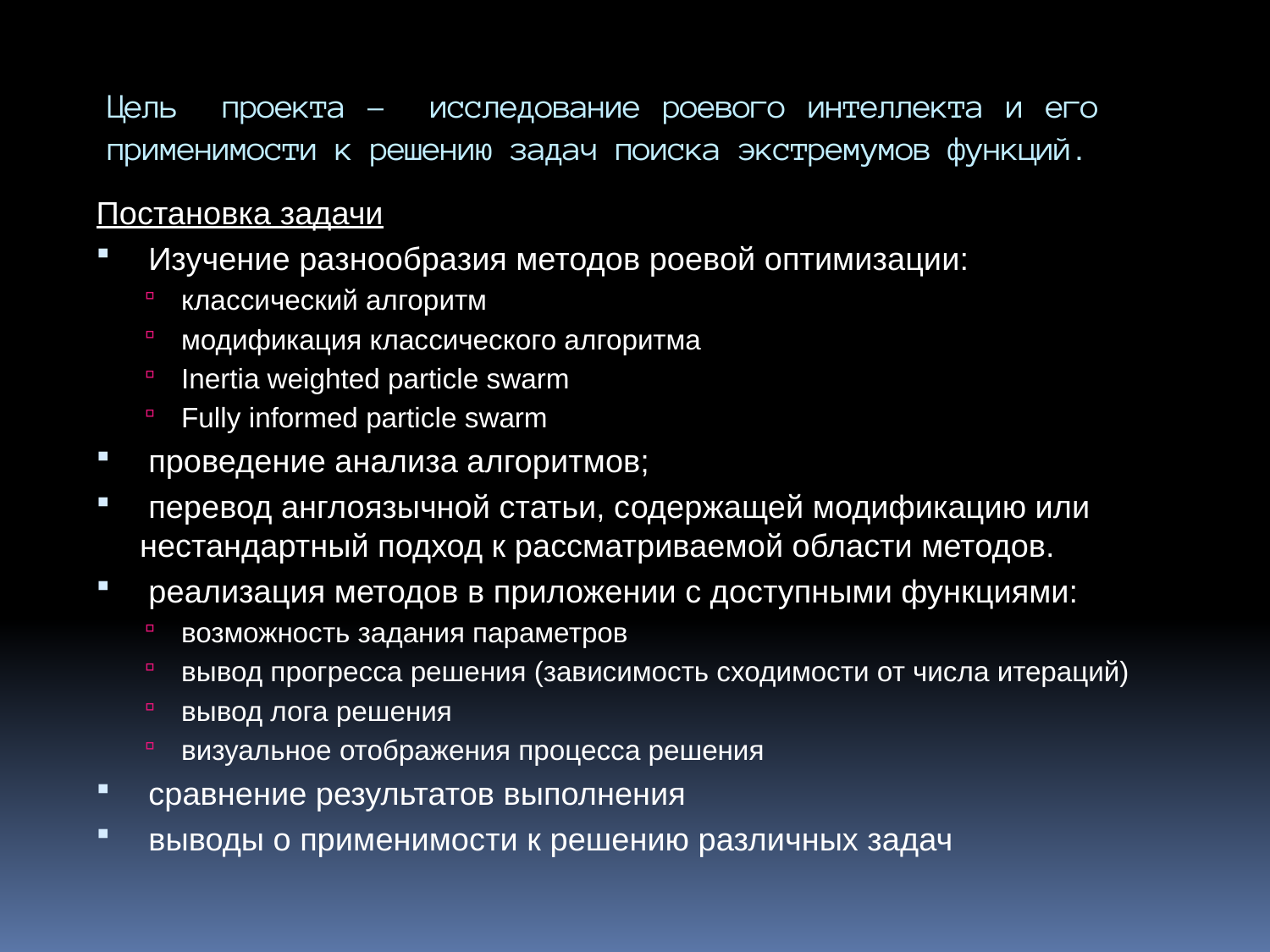

# Цель  проекта –  исследование роевого интеллекта и его применимости к решению задач поиска экстремумов функций.
Постановка задачи
 Изучение разнообразия методов роевой оптимизации:
классический алгоритм
модификация классического алгоритма
Inertia weighted particle swarm
Fully informed particle swarm
 проведение анализа алгоритмов;
 перевод англоязычной статьи, содержащей модификацию или нестандартный подход к рассматриваемой области методов.
 реализация методов в приложении с доступными функциями:
возможность задания параметров
вывод прогресса решения (зависимость сходимости от числа итераций)
вывод лога решения
визуальное отображения процесса решения
 сравнение результатов выполнения
 выводы о применимости к решению различных задач